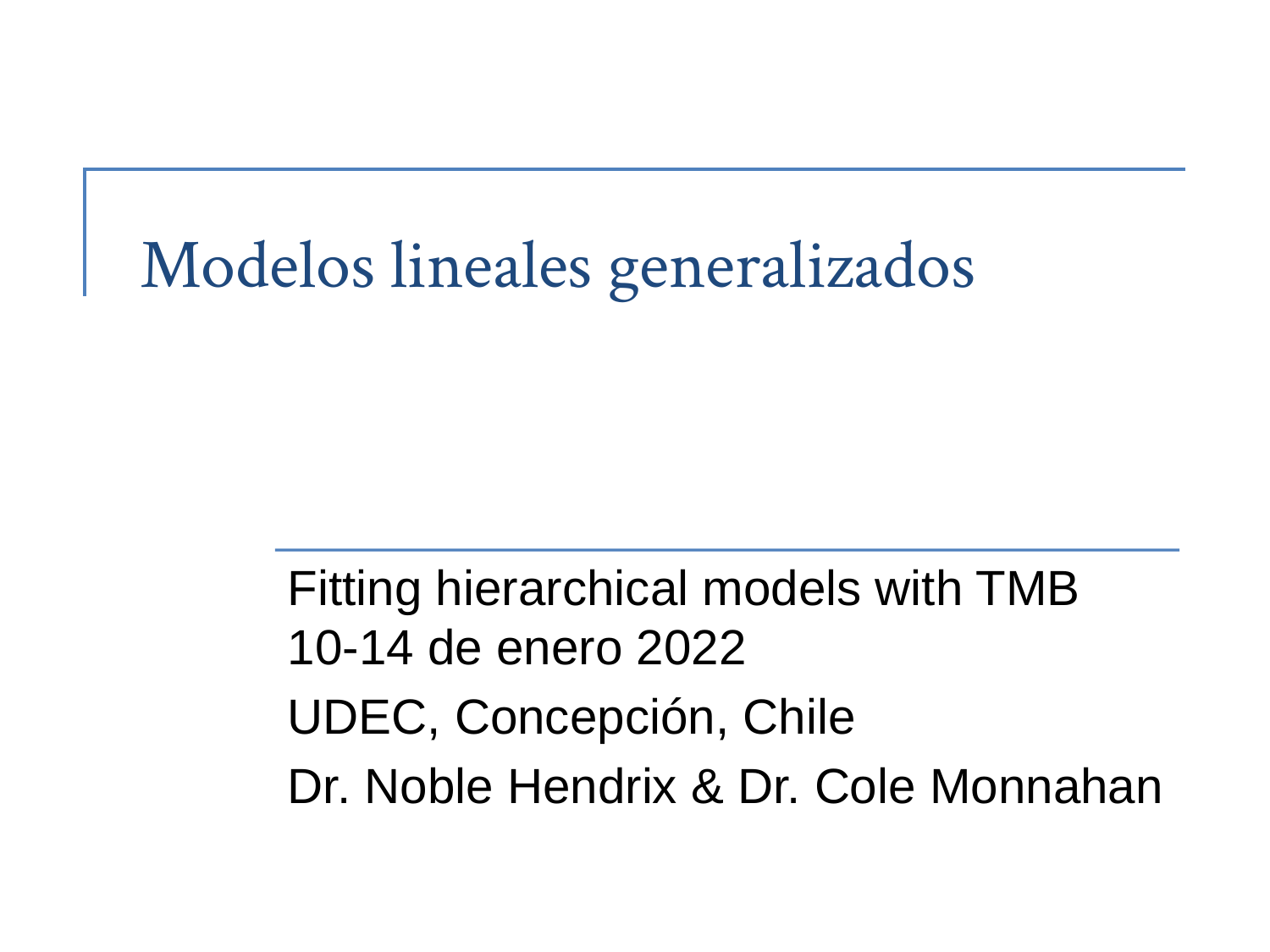

# Modelos lineales generalizados
Fitting hierarchical models with TMB
10-14 de enero 2022
UDEC, Concepción, Chile
Dr. Noble Hendrix & Dr. Cole Monnahan